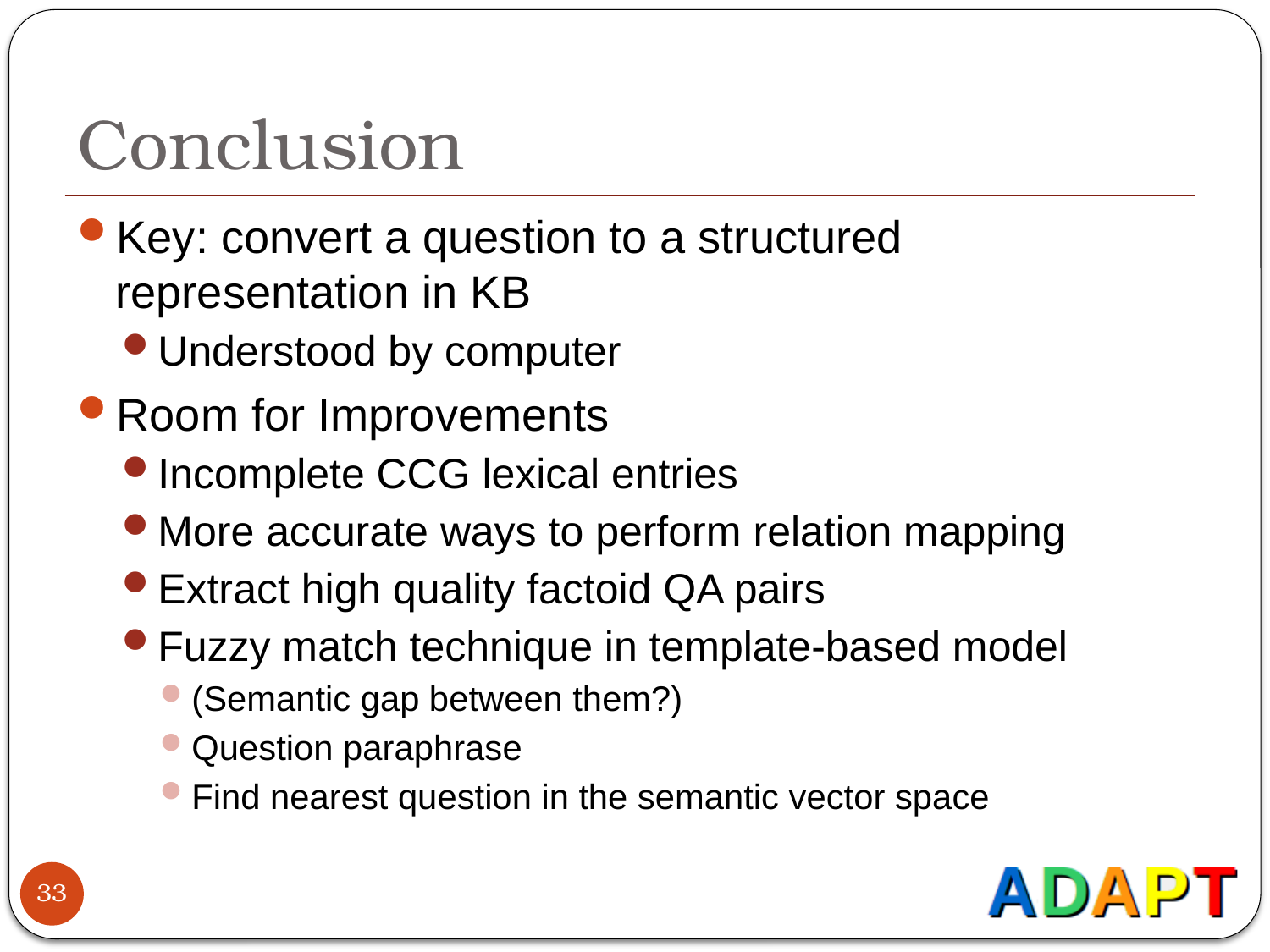

# Conclusion
Key: convert a question to a structured representation in KB
Understood by computer
Room for Improvements
Incomplete CCG lexical entries
More accurate ways to perform relation mapping
Extract high quality factoid QA pairs
Fuzzy match technique in template-based model
(Semantic gap between them?)
Question paraphrase
Find nearest question in the semantic vector space
33